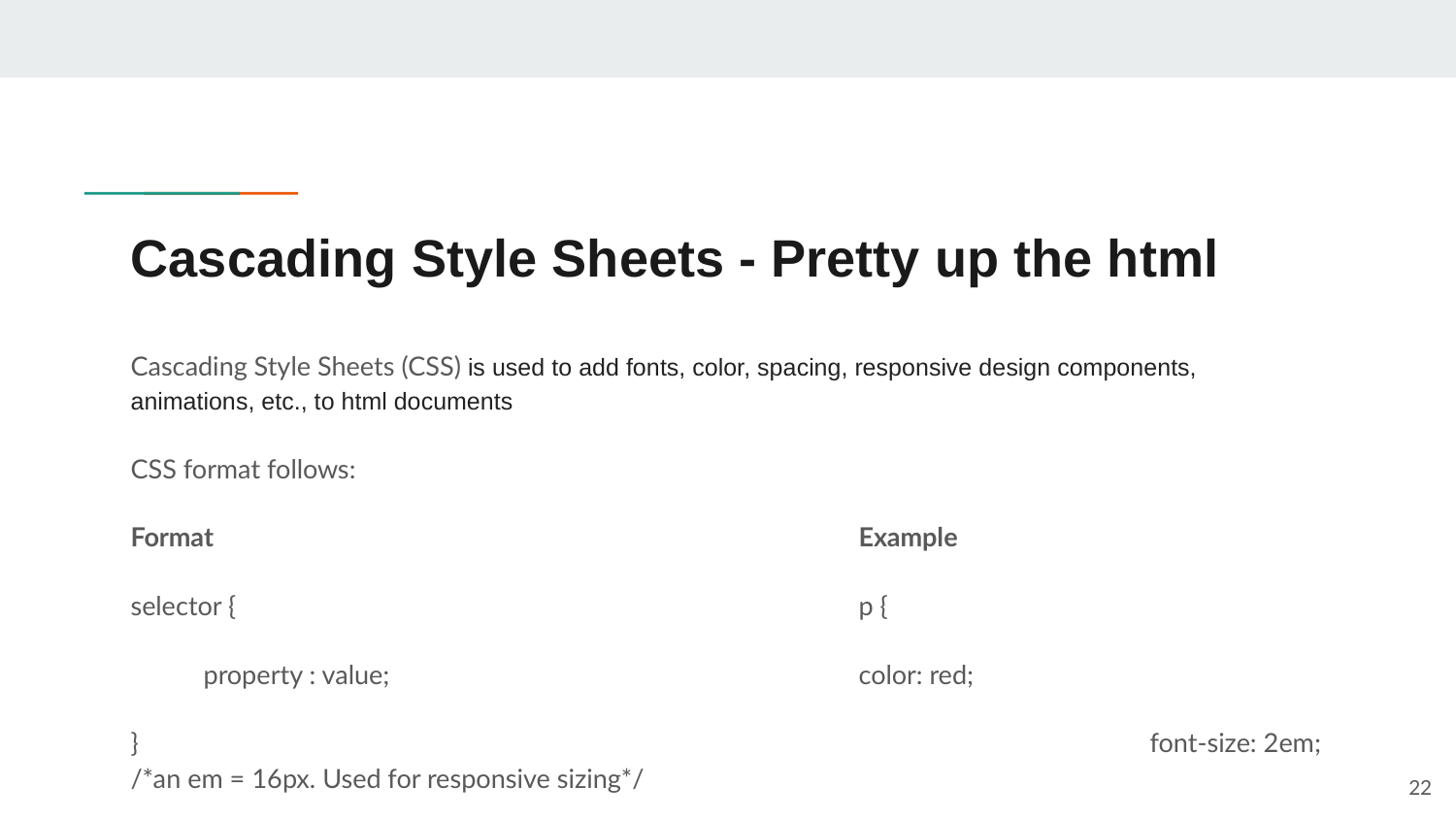

# Cascading Style Sheets - Pretty up the html
Cascading Style Sheets (CSS) is used to add fonts, color, spacing, responsive design components, animations, etc., to html documents
CSS format follows:
Format 					Example
selector { 					p {
property : value;				color: red;
}							font-size: 2em; /*an em = 16px. Used for responsive sizing*/
						}
22